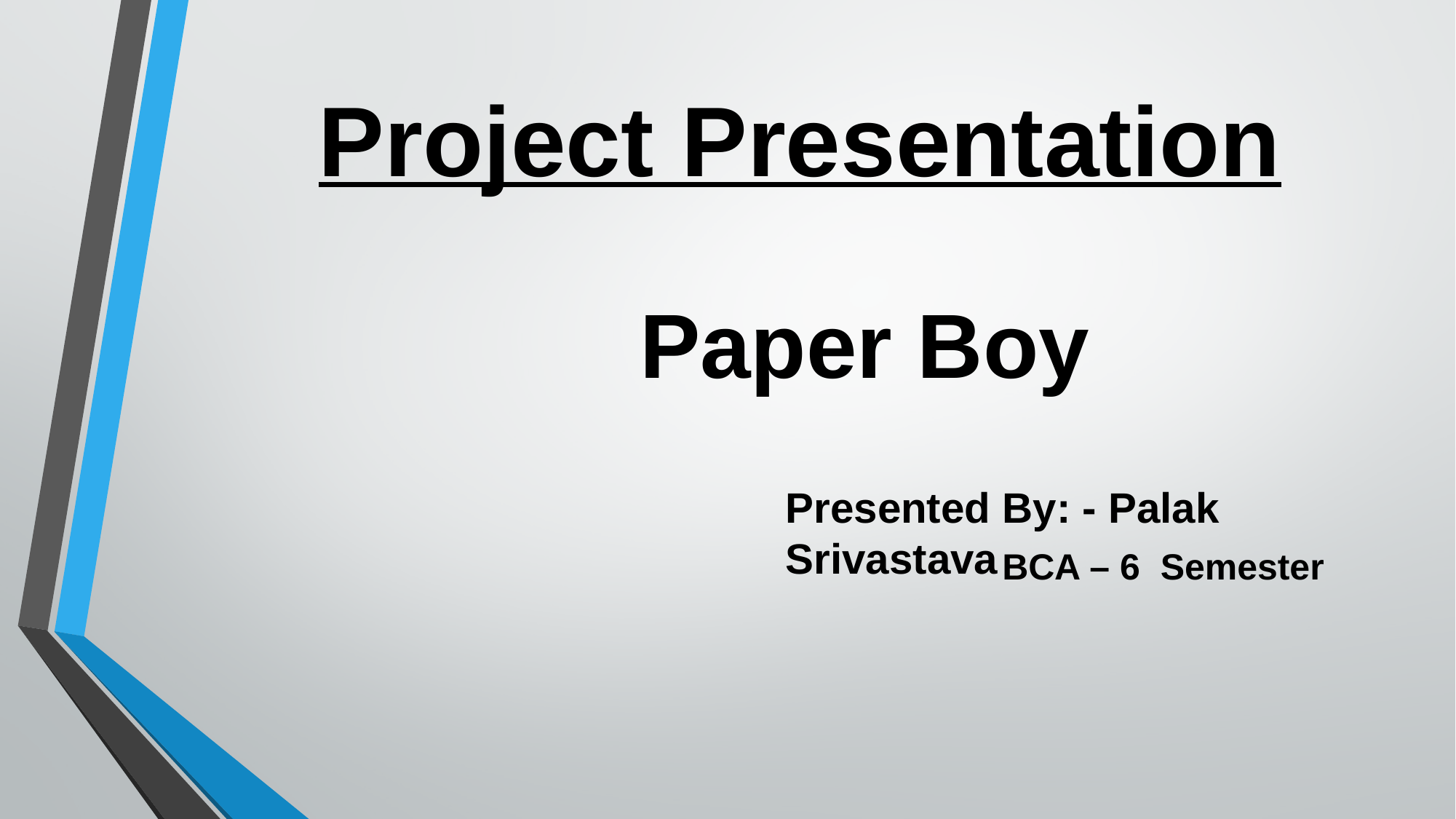

# Project Presentation
                   Paper Boy
Presented By: - Palak Srivastava
                      BCA – 6  Semester